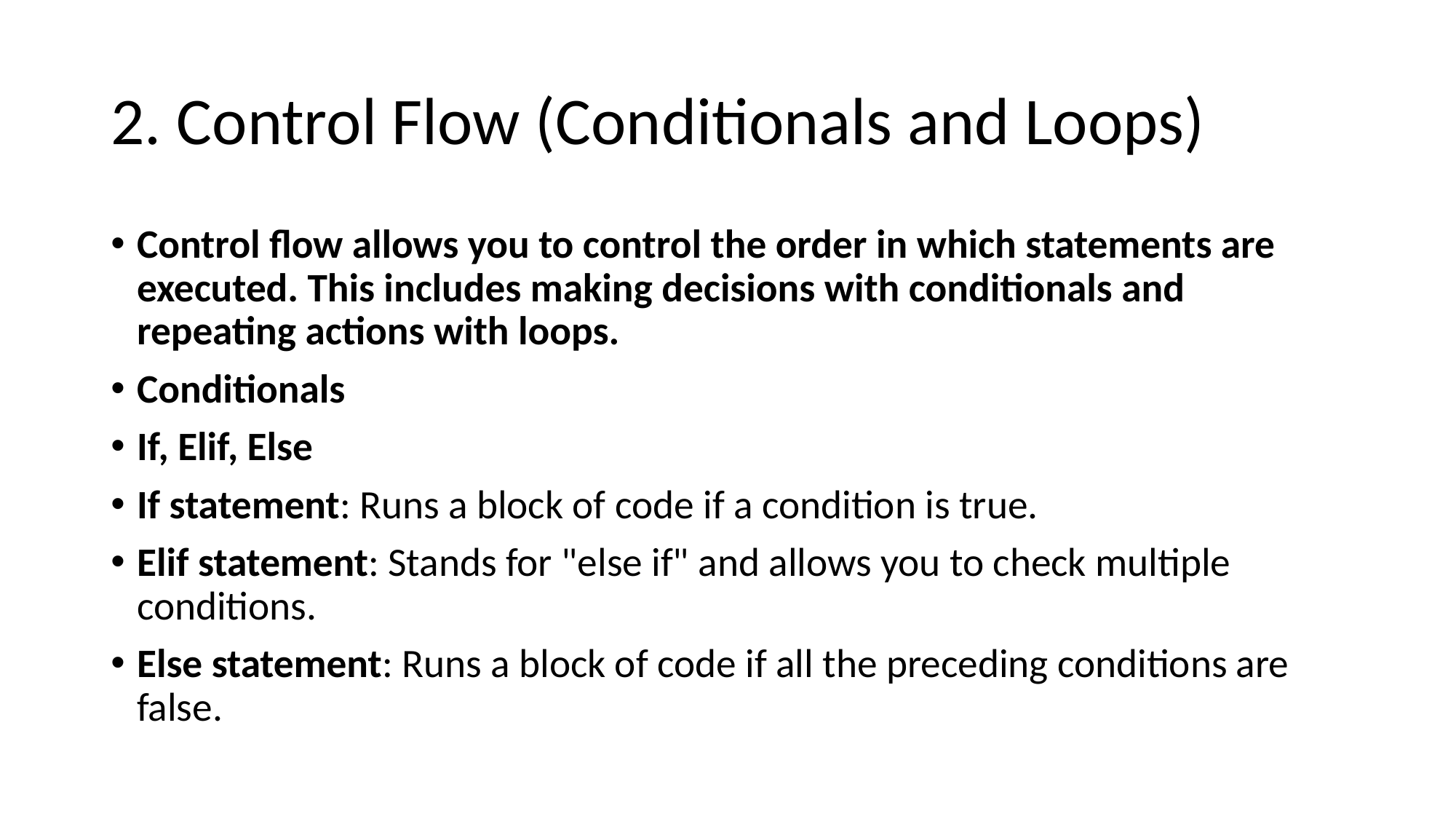

# 2. Control Flow (Conditionals and Loops)
Control flow allows you to control the order in which statements are executed. This includes making decisions with conditionals and repeating actions with loops.
Conditionals
If, Elif, Else
If statement: Runs a block of code if a condition is true.
Elif statement: Stands for "else if" and allows you to check multiple conditions.
Else statement: Runs a block of code if all the preceding conditions are false.